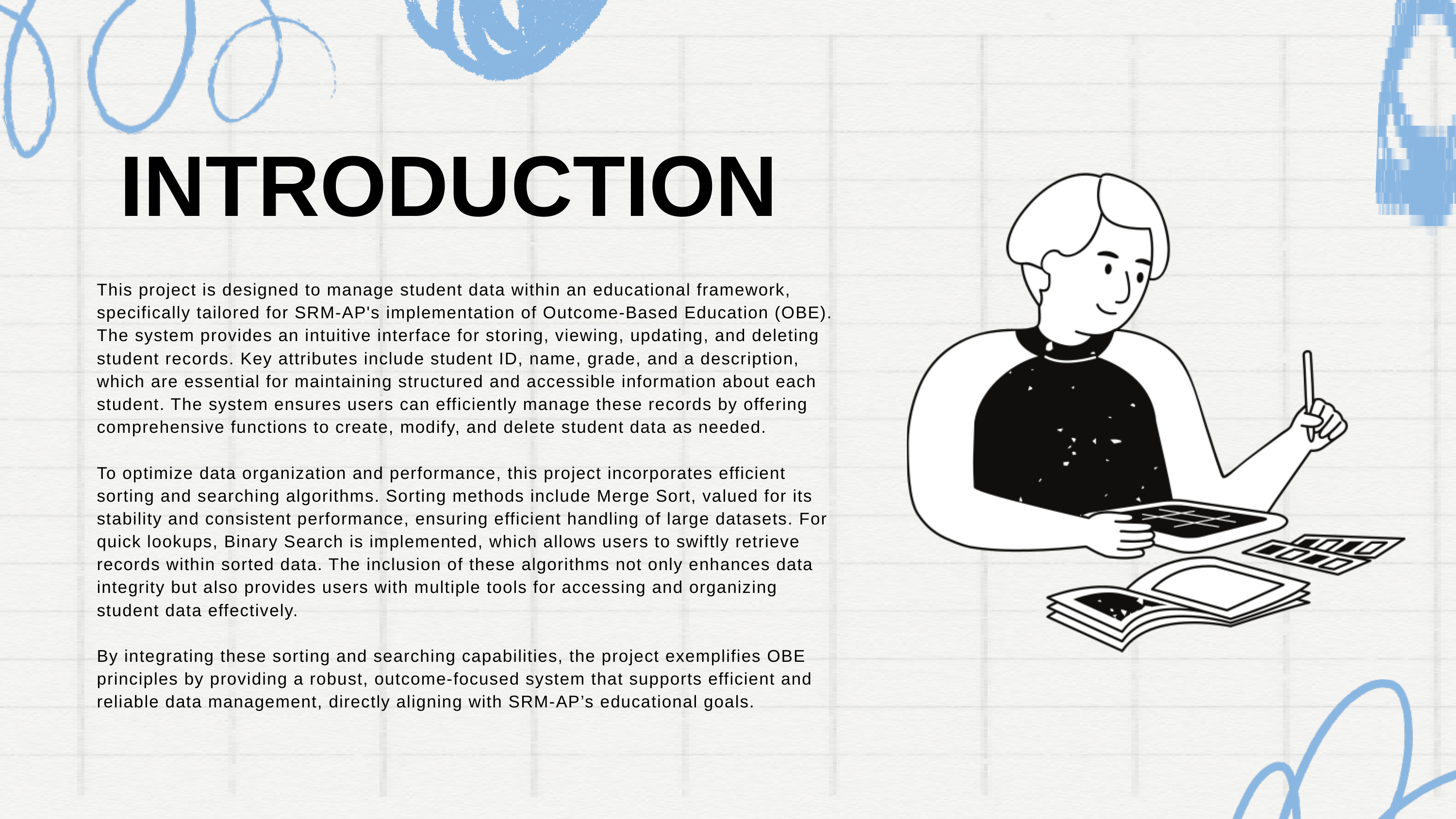

INTRODUCTION

This project is designed to manage student data within an educational framework, specifically tailored for SRM-AP's implementation of Outcome-Based Education (OBE). The system provides an intuitive interface for storing, viewing, updating, and deleting student records. Key attributes include student ID, name, grade, and a description, which are essential for maintaining structured and accessible information about each student. The system ensures users can efficiently manage these records by offering comprehensive functions to create, modify, and delete student data as needed.

To optimize data organization and performance, this project incorporates efficient sorting and searching algorithms. Sorting methods include Merge Sort, valued for its stability and consistent performance, ensuring efficient handling of large datasets. For quick lookups, Binary Search is implemented, which allows users to swiftly retrieve records within sorted data. The inclusion of these algorithms not only enhances data integrity but also provides users with multiple tools for accessing and organizing student data effectively.

By integrating these sorting and searching capabilities, the project exemplifies OBE principles by providing a robust, outcome-focused system that supports efficient and reliable data management, directly aligning with SRM-AP’s educational goals.